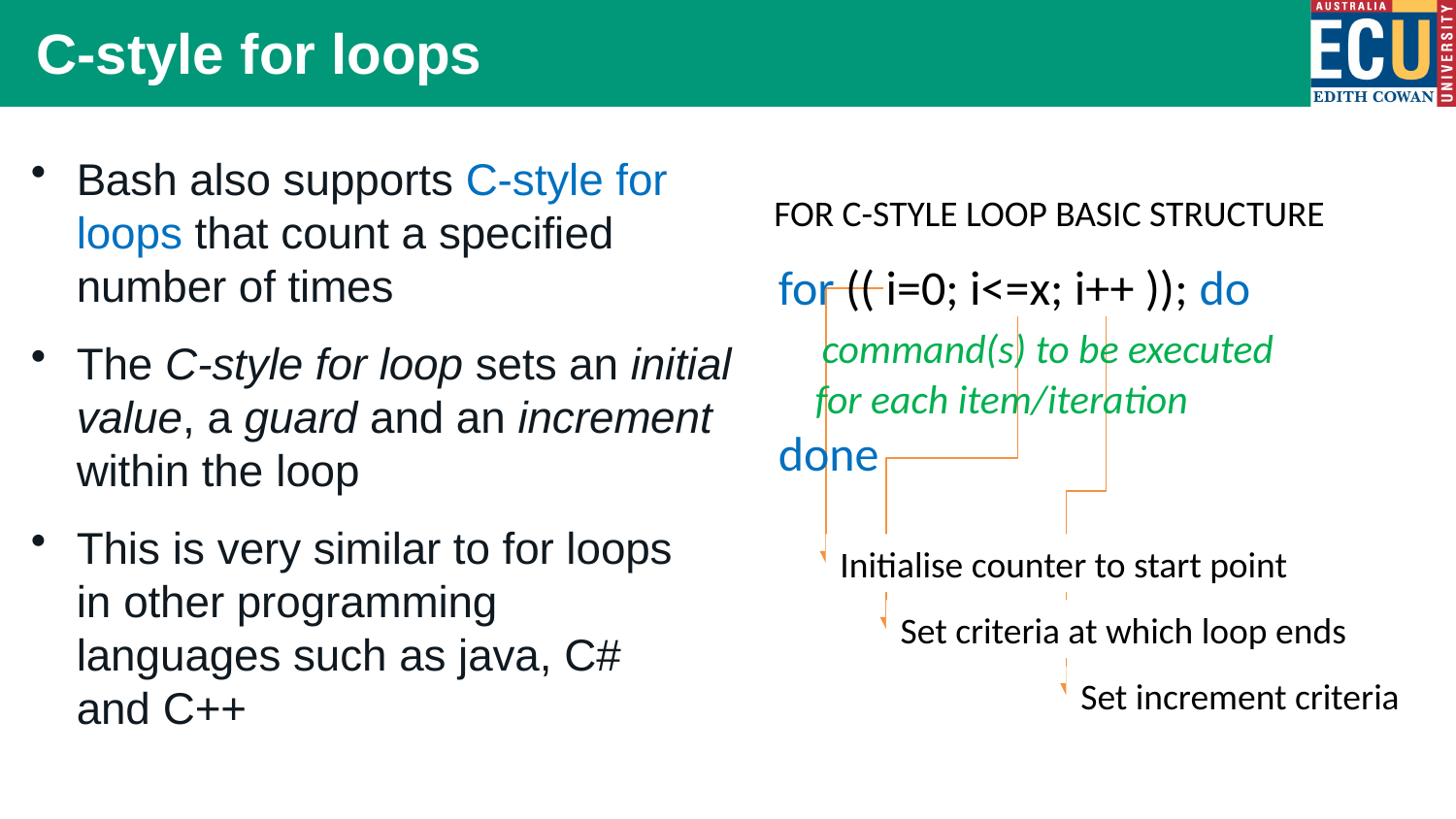

C-style for loops
Bash also supports C-style for loops that count a specified number of times
The C-style for loop sets an initial value, a guard and an increment within the loop
This is very similar to for loops in other programming  languages such as java, C# and C++
FOR C-STYLE LOOP BASIC STRUCTURE
for (( i=0; i<=x; i++ )); do
    command(s) to be executed
    for each item/iteration
done

Initialise counter to start point
Set criteria at which loop ends
Set increment criteria